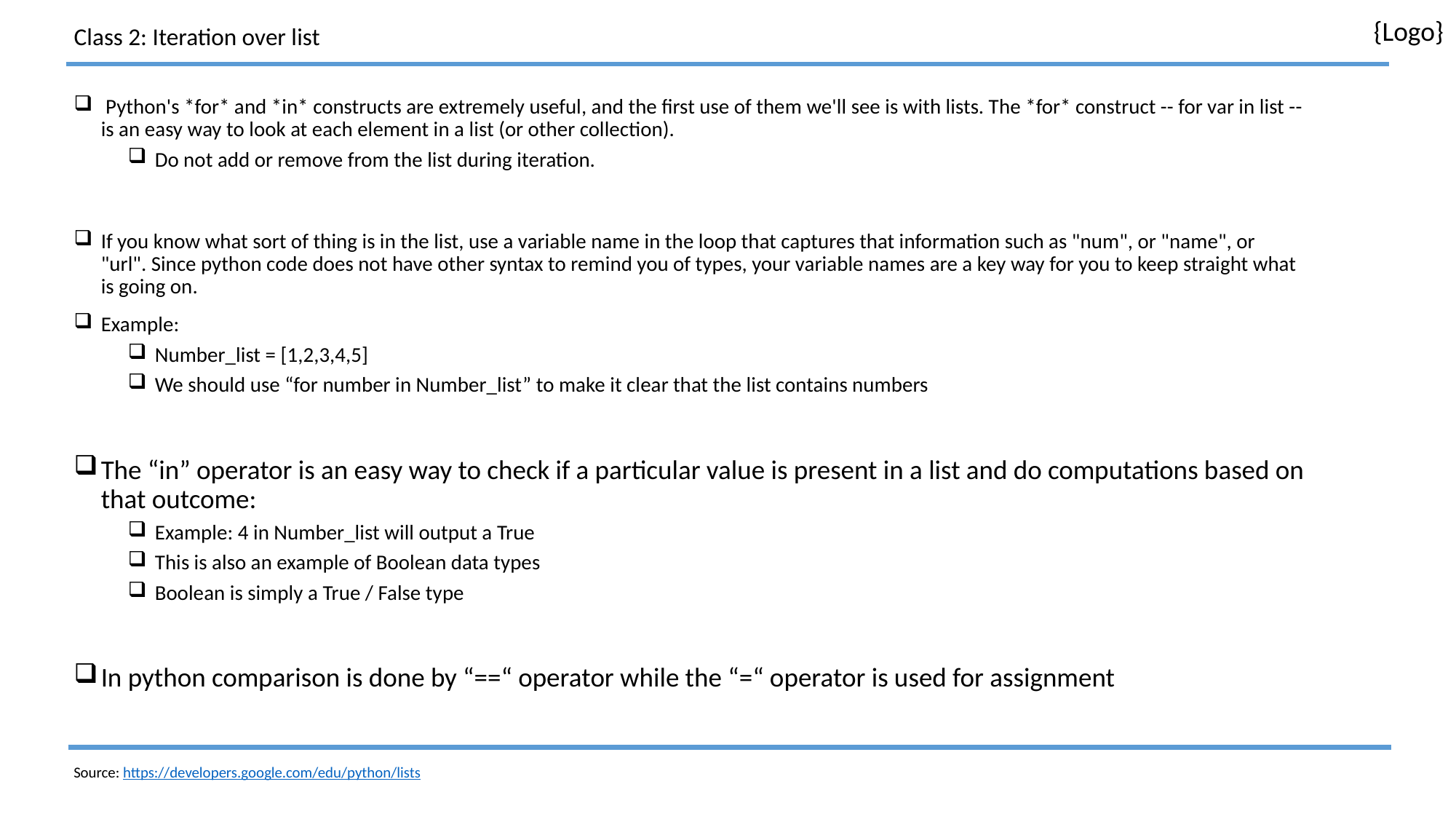

# Class 2: Iteration over list
 Python's *for* and *in* constructs are extremely useful, and the first use of them we'll see is with lists. The *for* construct -- for var in list -- is an easy way to look at each element in a list (or other collection).
Do not add or remove from the list during iteration.

If you know what sort of thing is in the list, use a variable name in the loop that captures that information such as "num", or "name", or "url". Since python code does not have other syntax to remind you of types, your variable names are a key way for you to keep straight what is going on.
Example:
Number_list = [1,2,3,4,5]
We should use “for number in Number_list” to make it clear that the list contains numbers

The “in” operator is an easy way to check if a particular value is present in a list and do computations based on that outcome:
Example: 4 in Number_list will output a True
This is also an example of Boolean data types
Boolean is simply a True / False type

In python comparison is done by “==“ operator while the “=“ operator is used for assignment

Source: https://developers.google.com/edu/python/lists